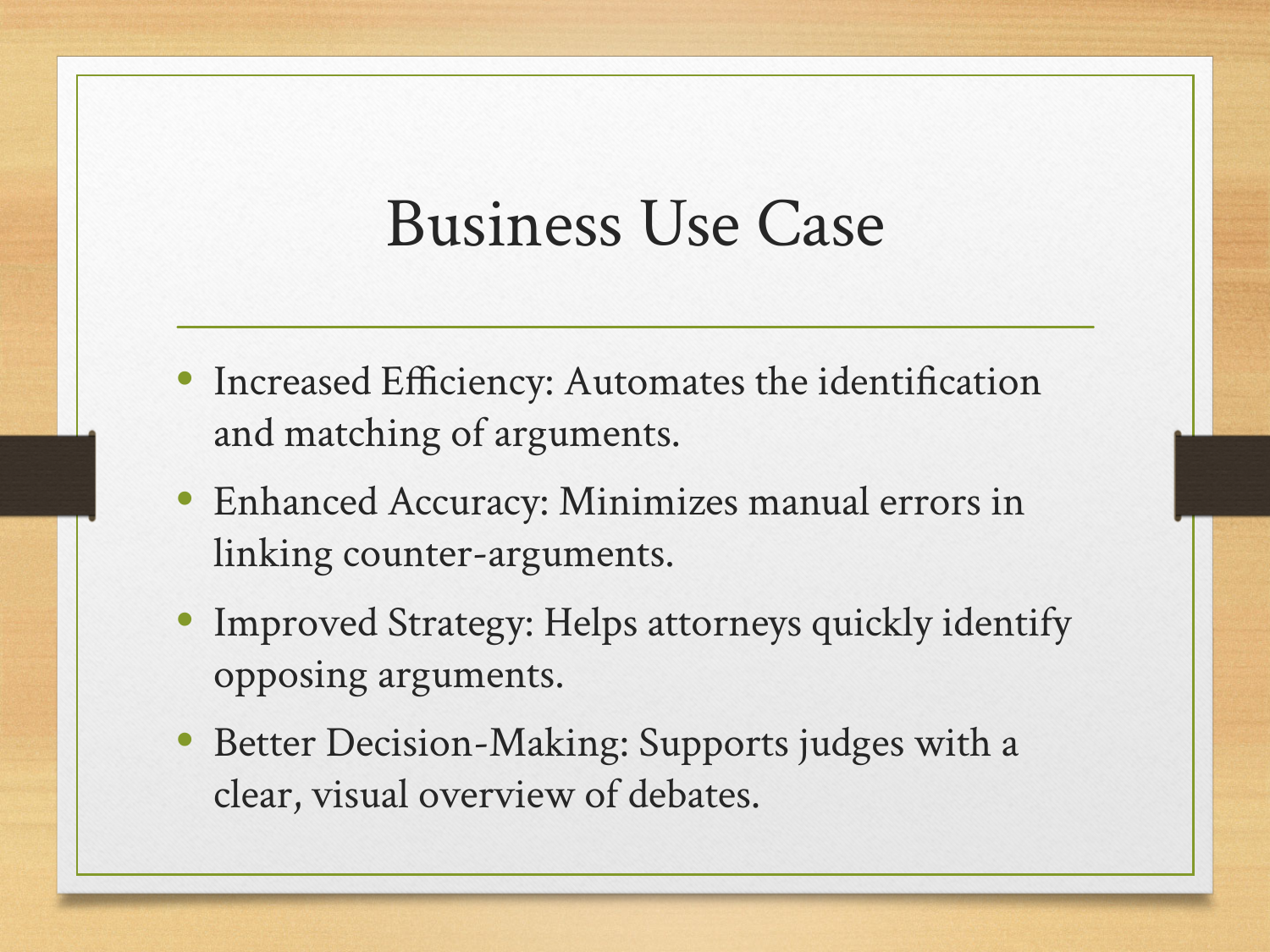

# Business Use Case
Increased Efficiency: Automates the identification and matching of arguments.
Enhanced Accuracy: Minimizes manual errors in linking counter-arguments.
Improved Strategy: Helps attorneys quickly identify opposing arguments.
Better Decision-Making: Supports judges with a clear, visual overview of debates.